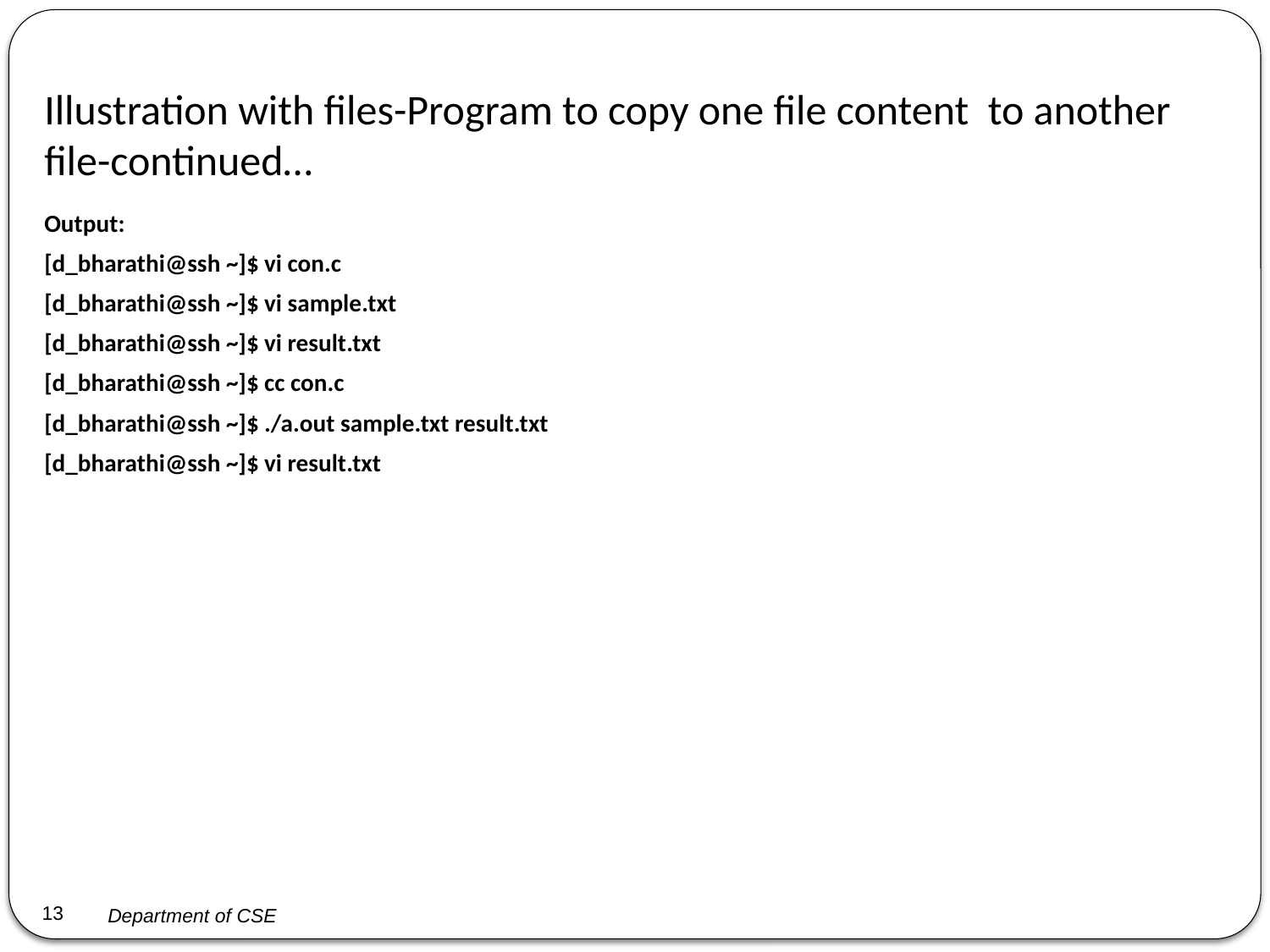

# Illustration with files-Program to copy one file content  to another file-continued…
Output:
[d_bharathi@ssh ~]$ vi con.c
[d_bharathi@ssh ~]$ vi sample.txt
[d_bharathi@ssh ~]$ vi result.txt
[d_bharathi@ssh ~]$ cc con.c
[d_bharathi@ssh ~]$ ./a.out sample.txt result.txt
[d_bharathi@ssh ~]$ vi result.txt

13
Department of CSE